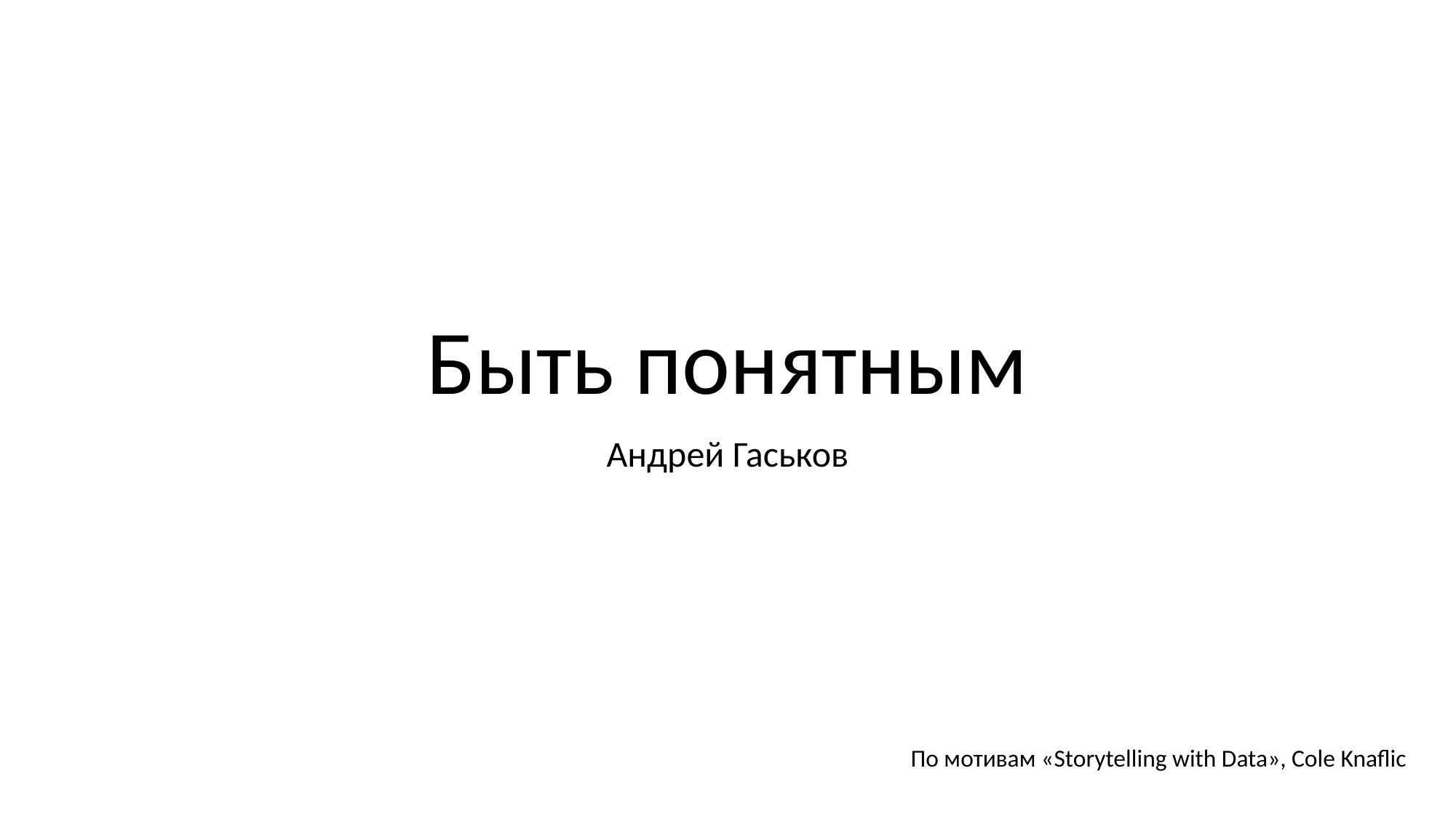

# Быть понятным
Андрей Гаськов
По мотивам «Storytelling with Data», Cole Knaflic